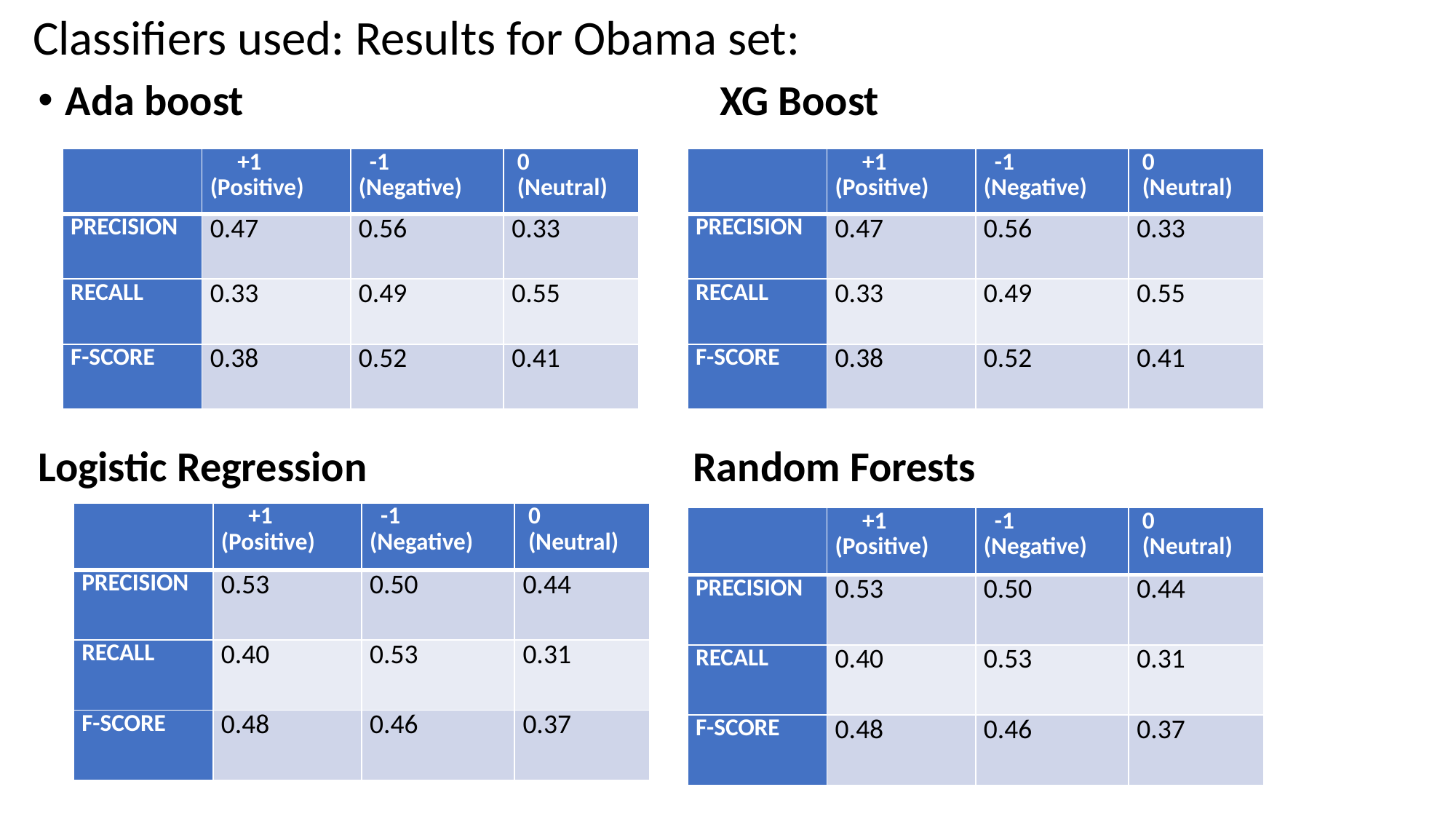

# Classifiers used: Results for Obama set:
Ada boost					XG Boost

Logistic Regression			Random Forests

|  | +1 (Positive) | -1 (Negative) | 0 (Neutral) |
| --- | --- | --- | --- |
| PRECISION | 0.47 | 0.56 | 0.33 |
| RECALL | 0.33 | 0.49 | 0.55 |
| F-SCORE | 0.38 | 0.52 | 0.41 |
|  | +1 (Positive) | -1 (Negative) | 0 (Neutral) |
| --- | --- | --- | --- |
| PRECISION | 0.47 | 0.56 | 0.33 |
| RECALL | 0.33 | 0.49 | 0.55 |
| F-SCORE | 0.38 | 0.52 | 0.41 |

|  | +1 (Positive) | -1 (Negative) | 0 (Neutral) |
| --- | --- | --- | --- |
| PRECISION | 0.53 | 0.50 | 0.44 |
| RECALL | 0.40 | 0.53 | 0.31 |
| F-SCORE | 0.48 | 0.46 | 0.37 |
|  | +1 (Positive) | -1 (Negative) | 0 (Neutral) |
| --- | --- | --- | --- |
| PRECISION | 0.53 | 0.50 | 0.44 |
| RECALL | 0.40 | 0.53 | 0.31 |
| F-SCORE | 0.48 | 0.46 | 0.37 |